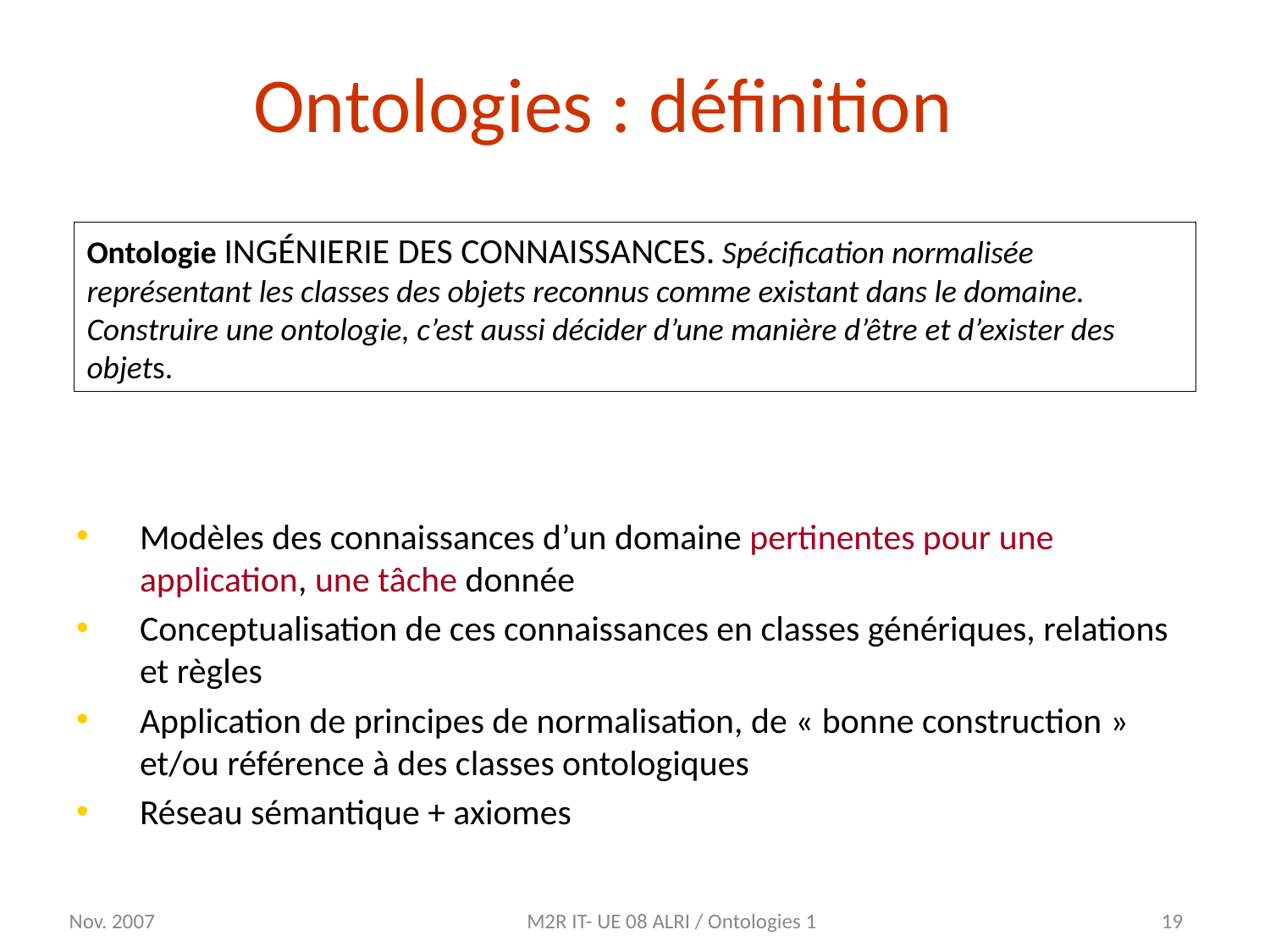

# Ontologies : définition
Ontologie INGÉNIERIE DES CONNAISSANCES. Spécification normalisée représentant les classes des objets reconnus comme existant dans le domaine. Construire une ontologie, c’est aussi décider d’une manière d’être et d’exister des objets.
Modèles des connaissances d’un domaine pertinentes pour une application, une tâche donnée
Conceptualisation de ces connaissances en classes génériques, relations et règles
Application de principes de normalisation, de « bonne construction » et/ou référence à des classes ontologiques
Réseau sémantique + axiomes
Nov. 2007
M2R IT- UE 08 ALRI / Ontologies 1
19